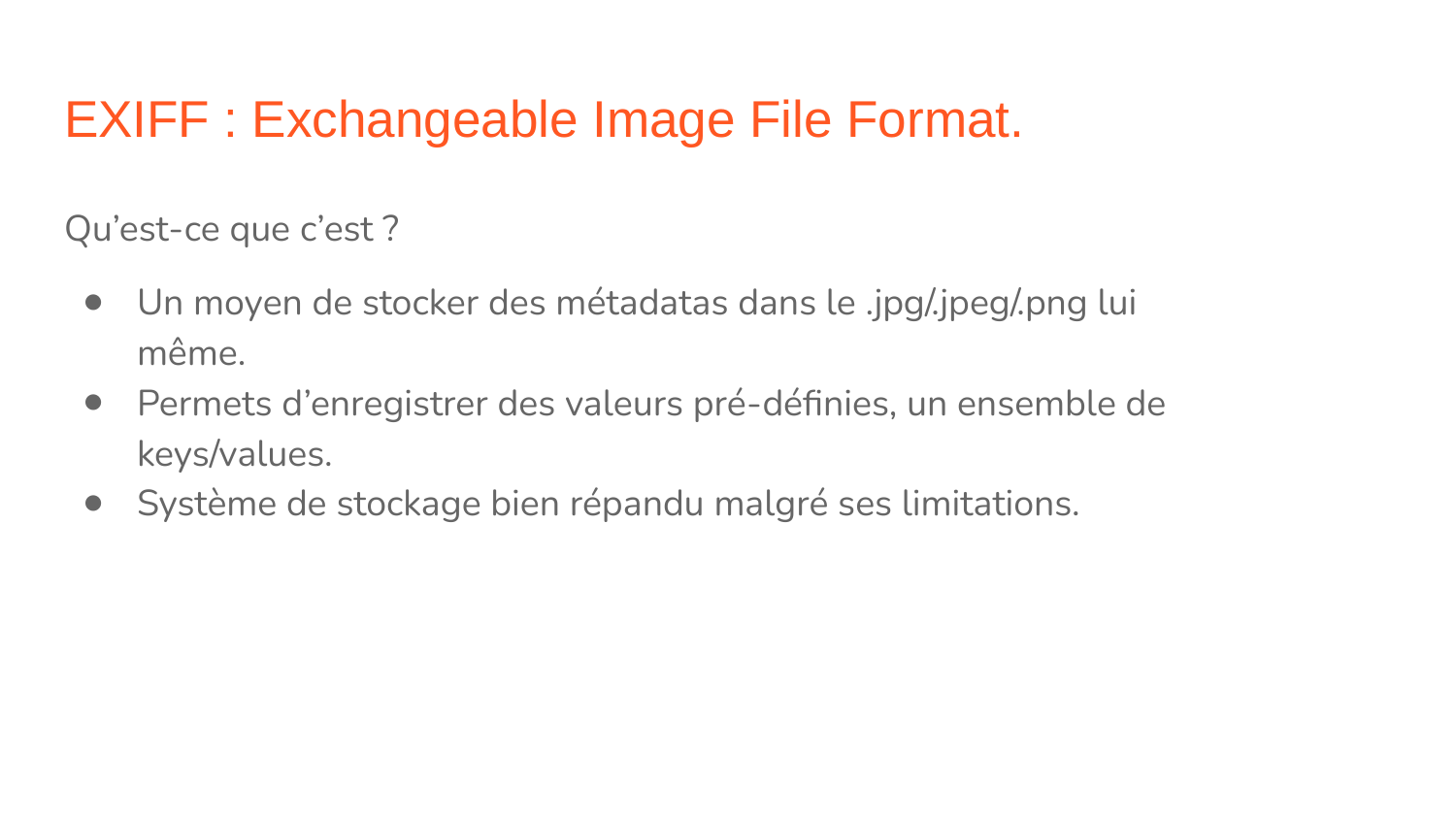

# EXIFF : Exchangeable Image File Format.
Qu’est-ce que c’est ?
Un moyen de stocker des métadatas dans le .jpg/.jpeg/.png lui même.
Permets d’enregistrer des valeurs pré-définies, un ensemble de keys/values.
Système de stockage bien répandu malgré ses limitations.